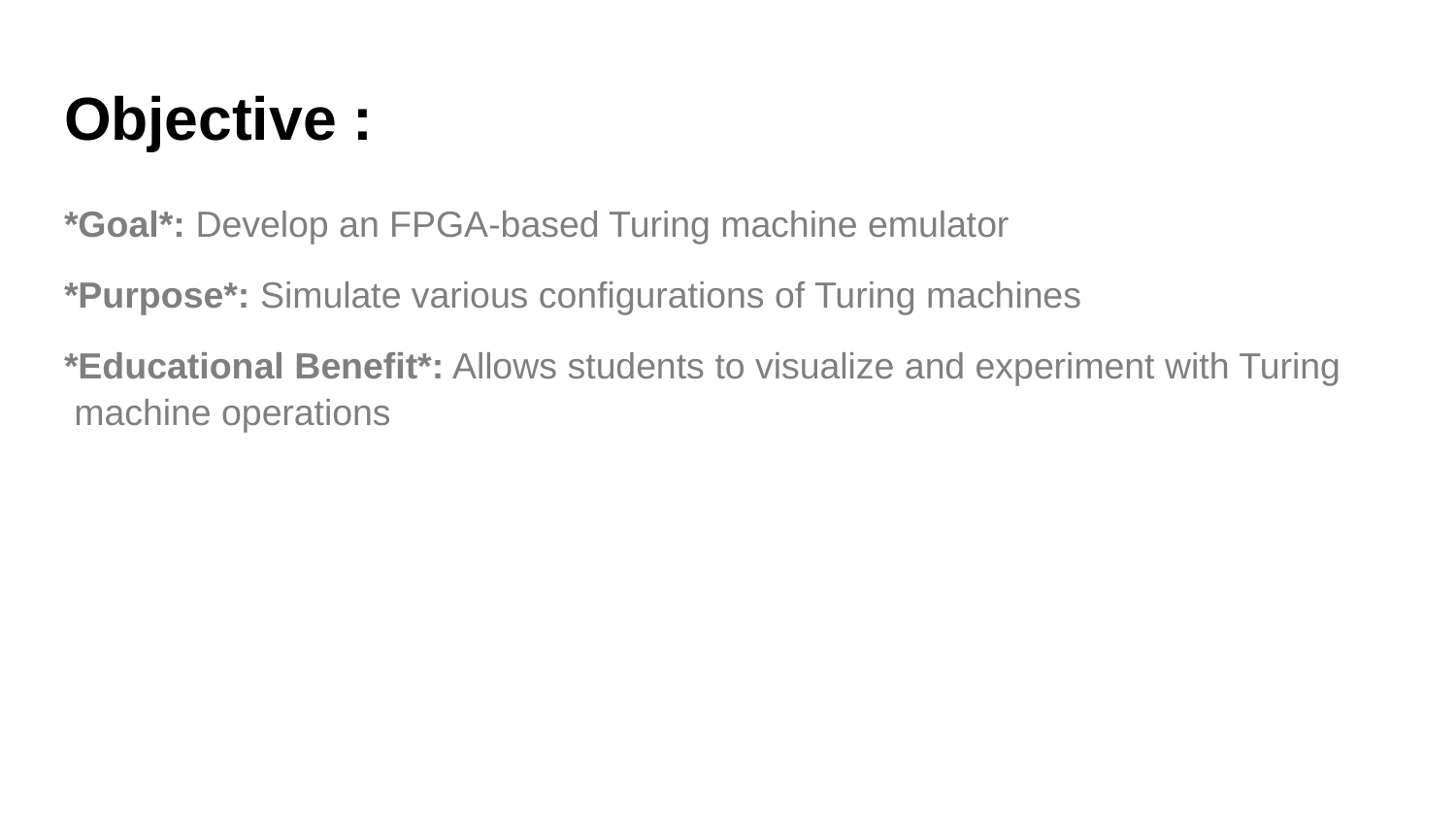

# Objective :
*Goal*: Develop an FPGA-based Turing machine emulator
*Purpose*: Simulate various configurations of Turing machines
*Educational Benefit*: Allows students to visualize and experiment with Turing       machine operations